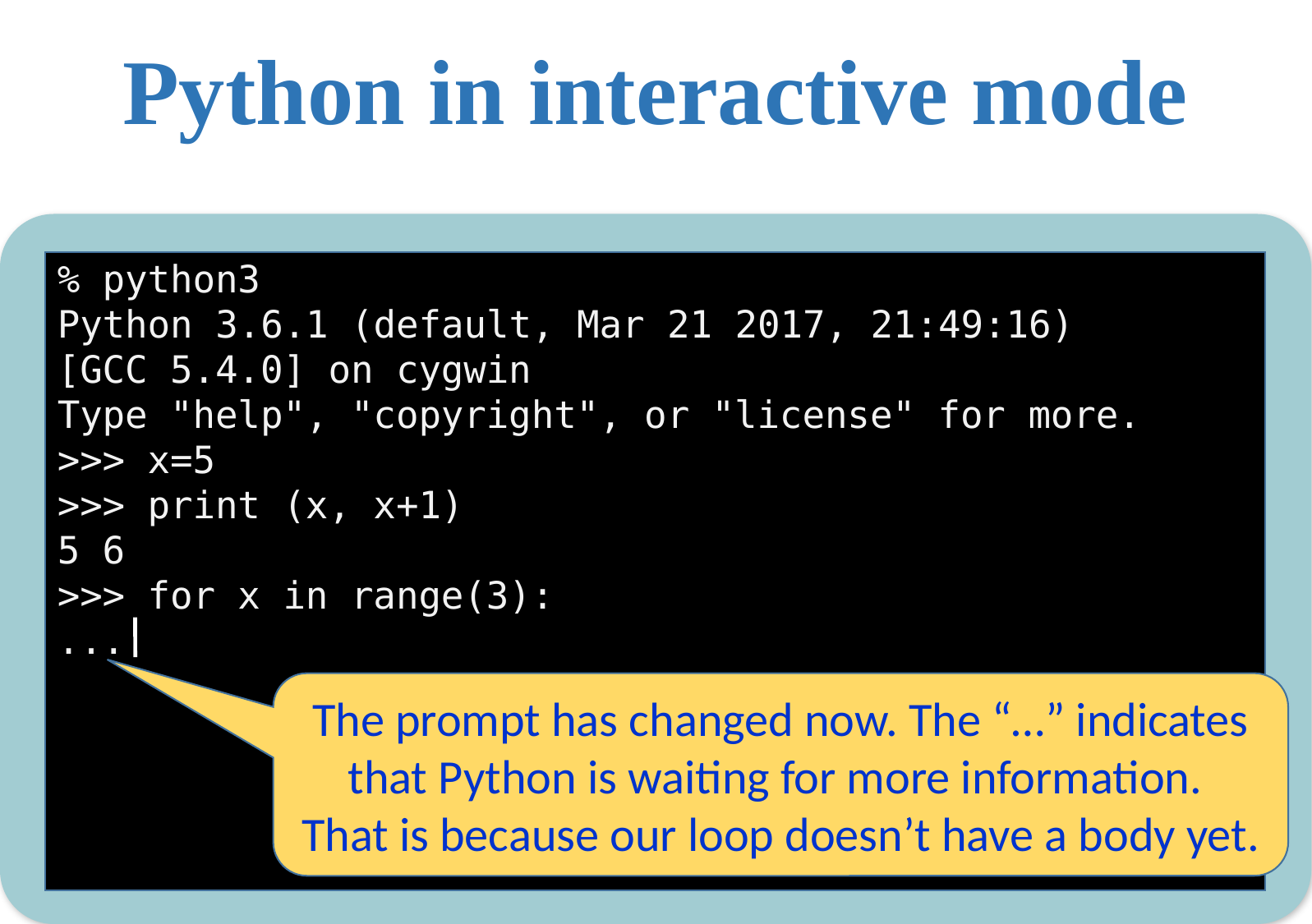

Python in interactive mode

% python3
Python 3.6.1 (default, Mar 21 2017, 21:49:16)
[GCC 5.4.0] on cygwin
Type "help", "copyright", or "license" for more.
>>> x=5
>>> print (x, x+1)
5 6
>>> for x in range(3):
...    print x
...
0
1
2
>>>
The prompt has changed now. The “…” indicates that Python is waiting for more information.
That is because our loop doesn’t have a body yet.